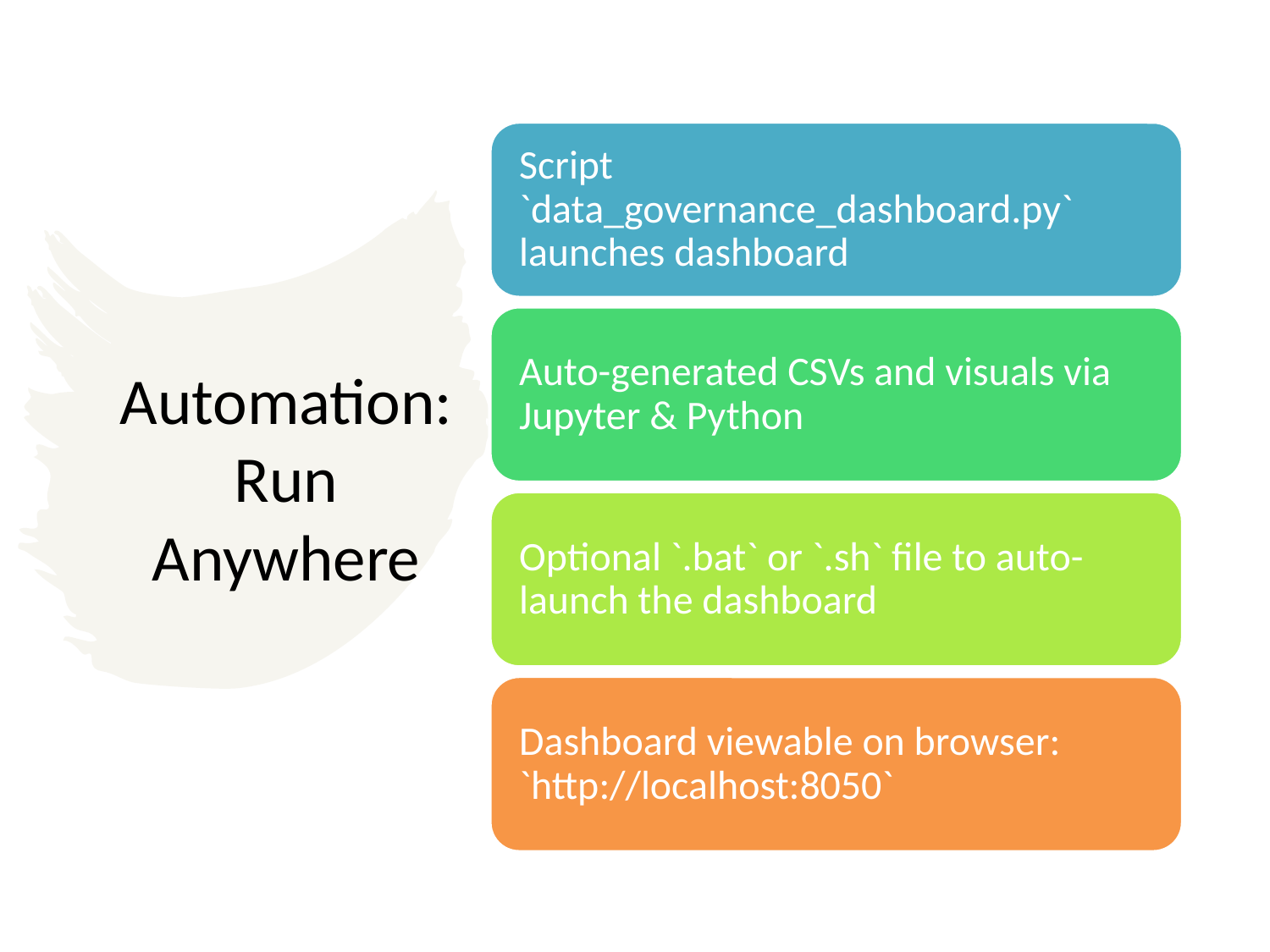

# Automation: Run Anywhere
Script `data_governance_dashboard.py` launches dashboard
Auto-generated CSVs and visuals via Jupyter & Python
Optional `.bat` or `.sh` file to auto-launch the dashboard
Dashboard viewable on browser: `http://localhost:8050`